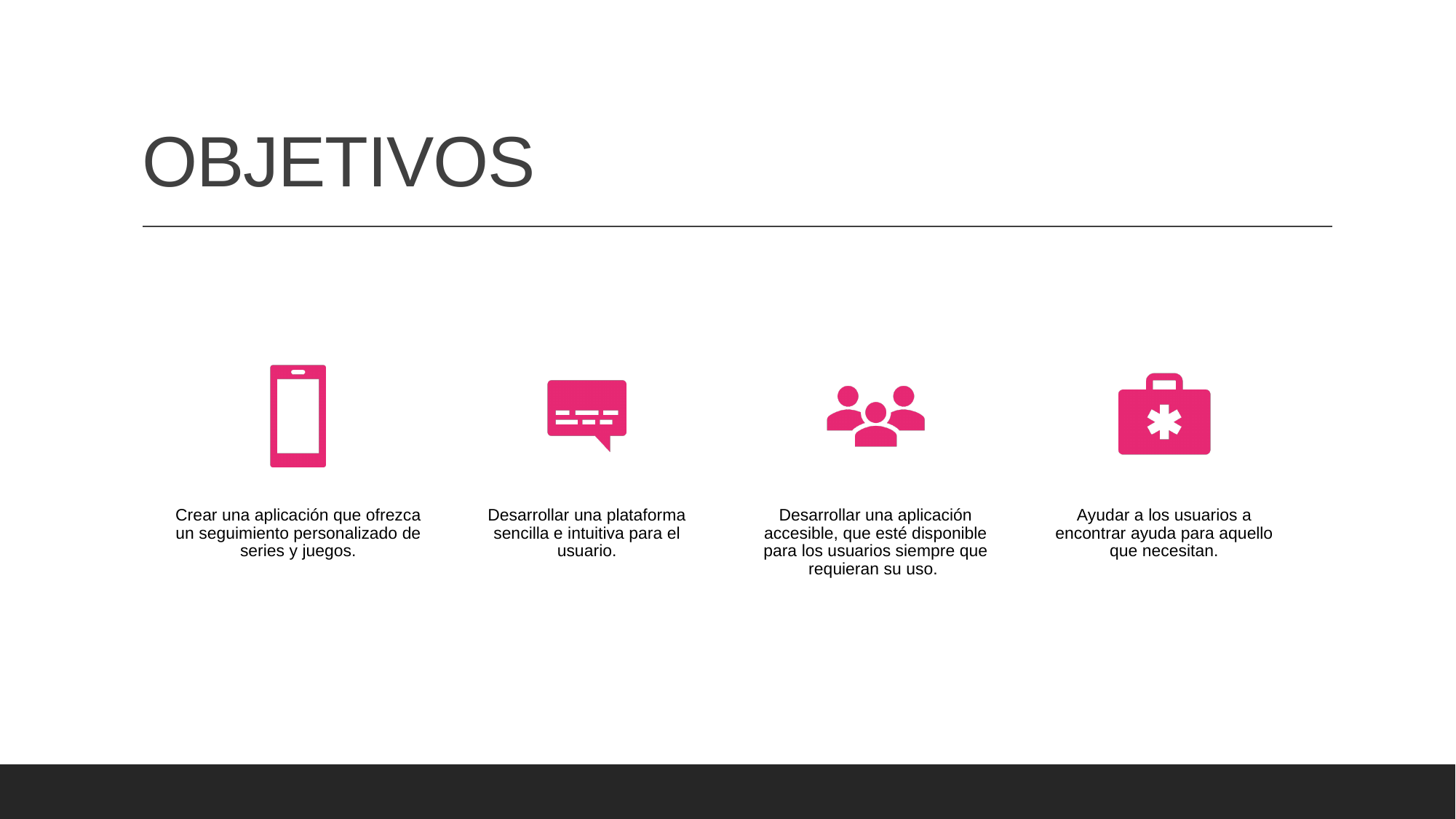

# OBJETIVOS
Crear una aplicación que ofrezca un seguimiento personalizado de series y juegos.
Desarrollar una plataforma sencilla e intuitiva para el usuario.
Desarrollar una aplicación accesible, que esté disponible para los usuarios siempre que requieran su uso.
Ayudar a los usuarios a encontrar ayuda para aquello que necesitan.